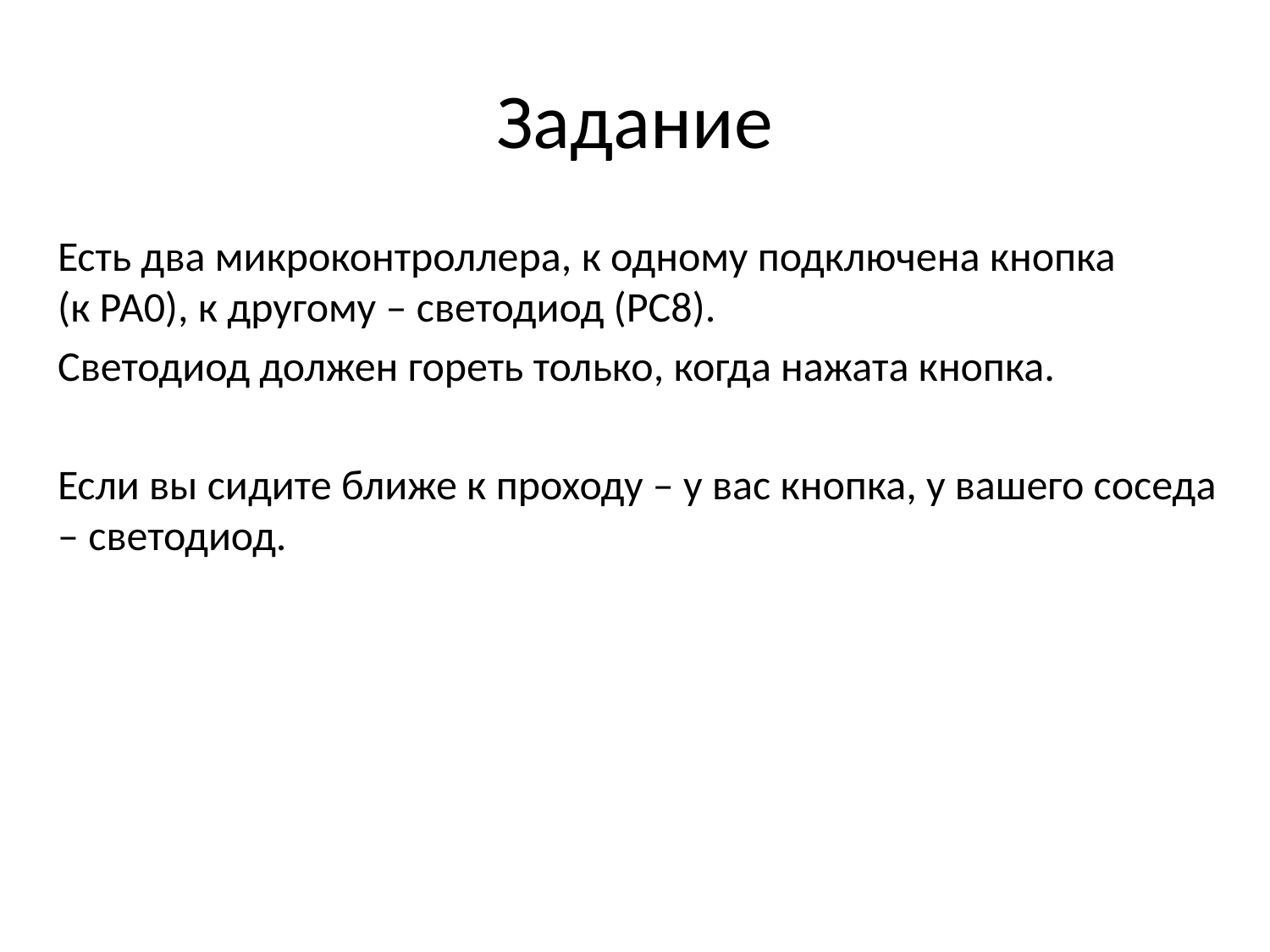

# Задание
Есть два микроконтроллера, к одному подключена кнопка         (к РА0), к другому – светодиод (РС8).
Светодиод должен гореть только, когда нажата кнопка.

Если вы сидите ближе к проходу – у вас кнопка, у вашего соседа – светодиод.